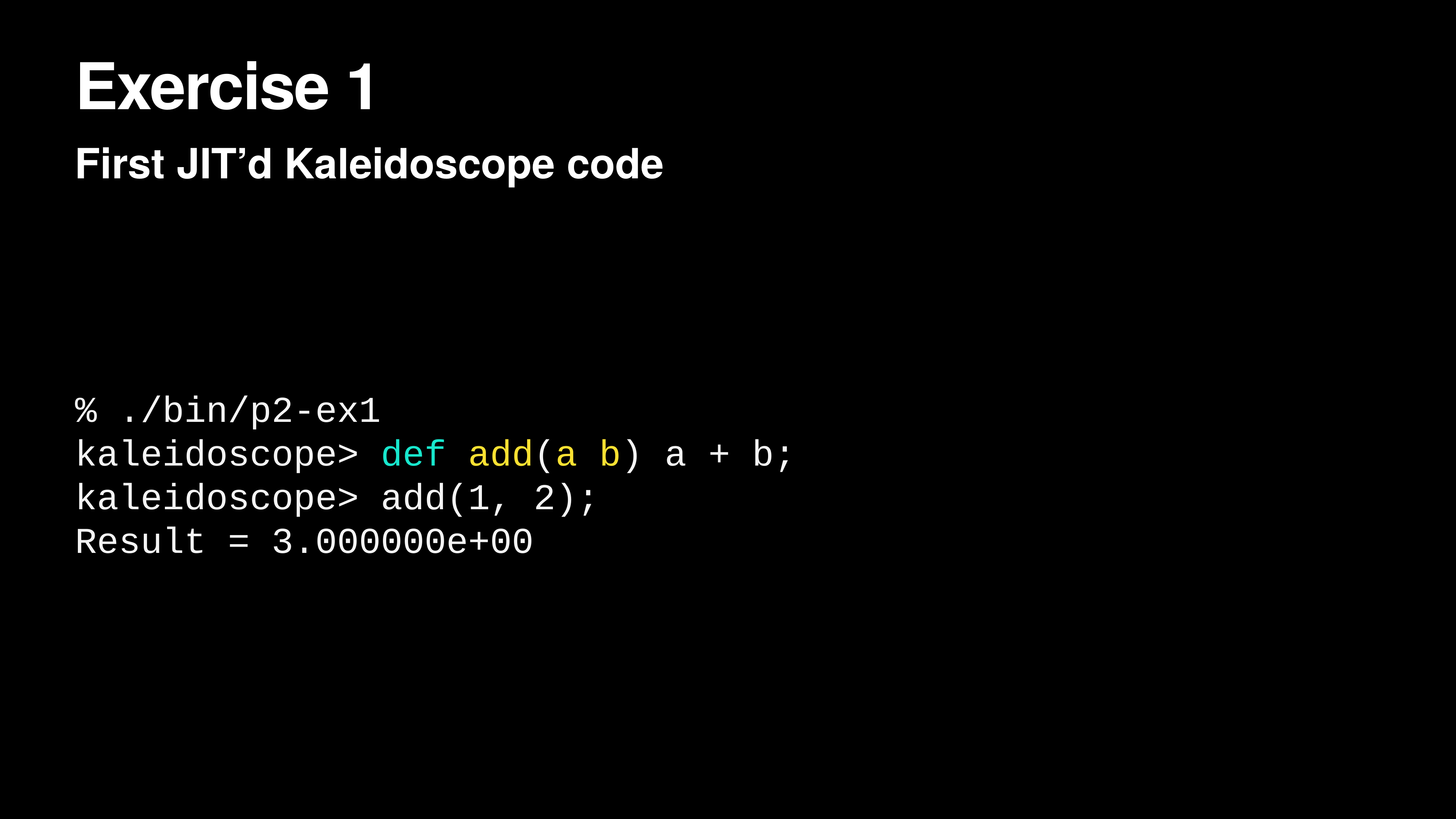

# Exercise 1
First JIT’d Kaleidoscope code
% ./bin/p2-ex1
kaleidoscope> def add(a b) a + b;
kaleidoscope> add(1, 2);
Result = 3.000000e+00